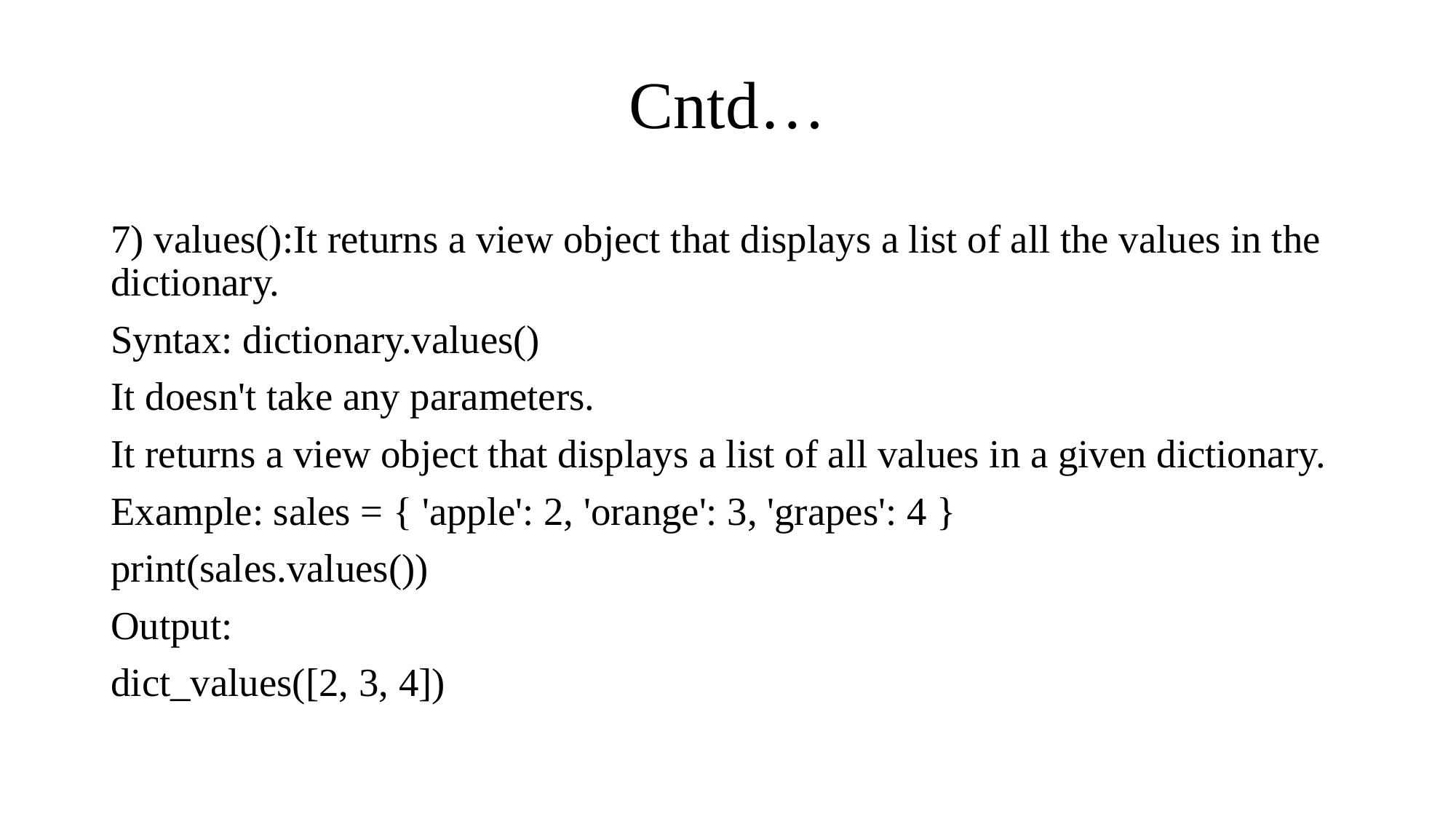

# Cntd…
7) values():It returns a view object that displays a list of all the values in the dictionary.
Syntax: dictionary.values()
It doesn't take any parameters.
It returns a view object that displays a list of all values in a given dictionary.
Example: sales = { 'apple': 2, 'orange': 3, 'grapes': 4 }
print(sales.values())
Output:
dict_values([2, 3, 4])